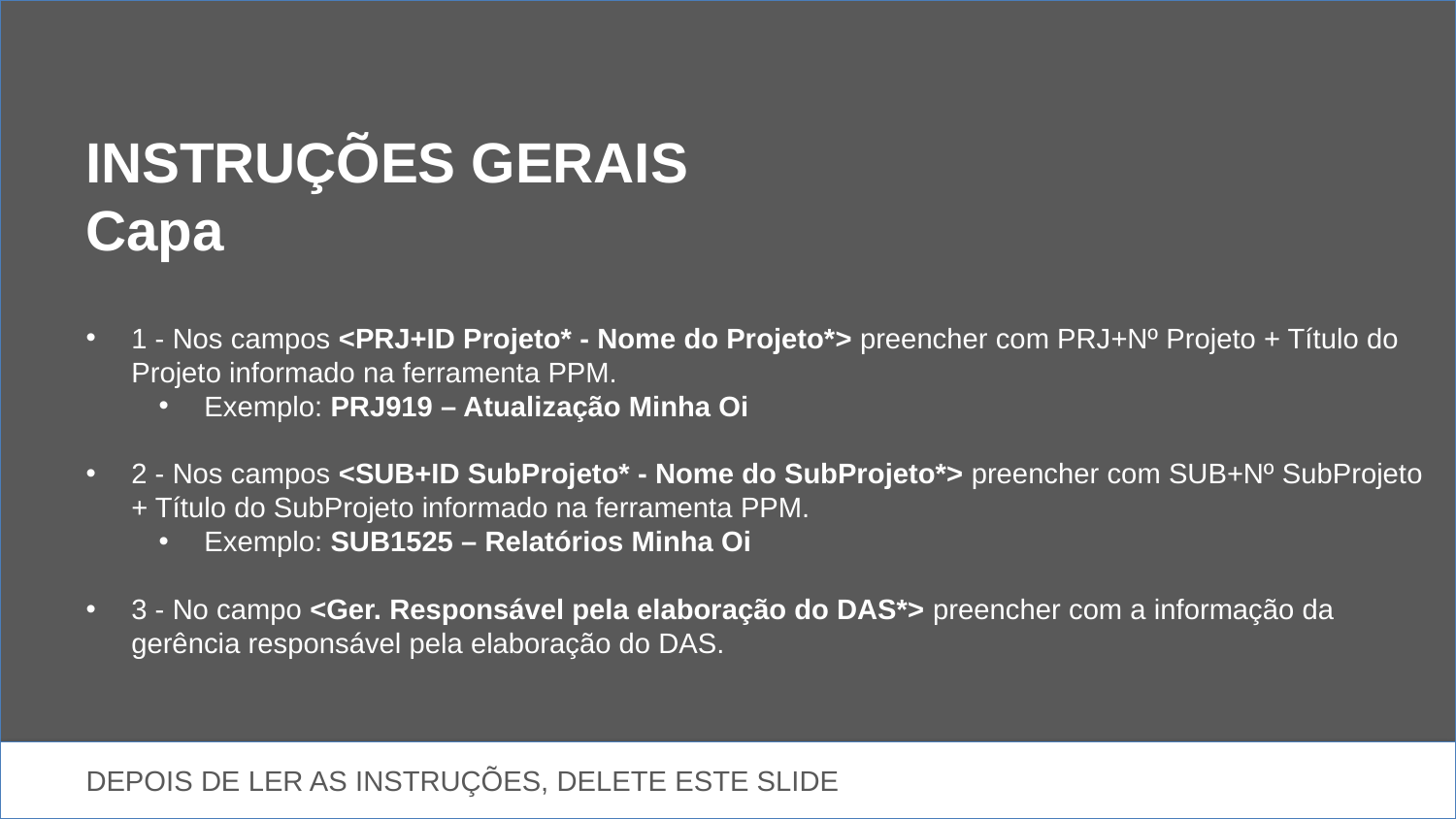

INSTRUÇÕES GERAIS
Capa

1 - Nos campos <PRJ+ID Projeto* - Nome do Projeto*> preencher com PRJ+Nº Projeto + Título do Projeto informado na ferramenta PPM.
Exemplo: PRJ919 – Atualização Minha Oi

2 - Nos campos <SUB+ID SubProjeto* - Nome do SubProjeto*> preencher com SUB+Nº SubProjeto + Título do SubProjeto informado na ferramenta PPM.
Exemplo: SUB1525 – Relatórios Minha Oi

3 - No campo <Ger. Responsável pela elaboração do DAS*> preencher com a informação da gerência responsável pela elaboração do DAS.

DEPOIS DE LER AS INSTRUÇÕES, DELETE ESTE SLIDE
2